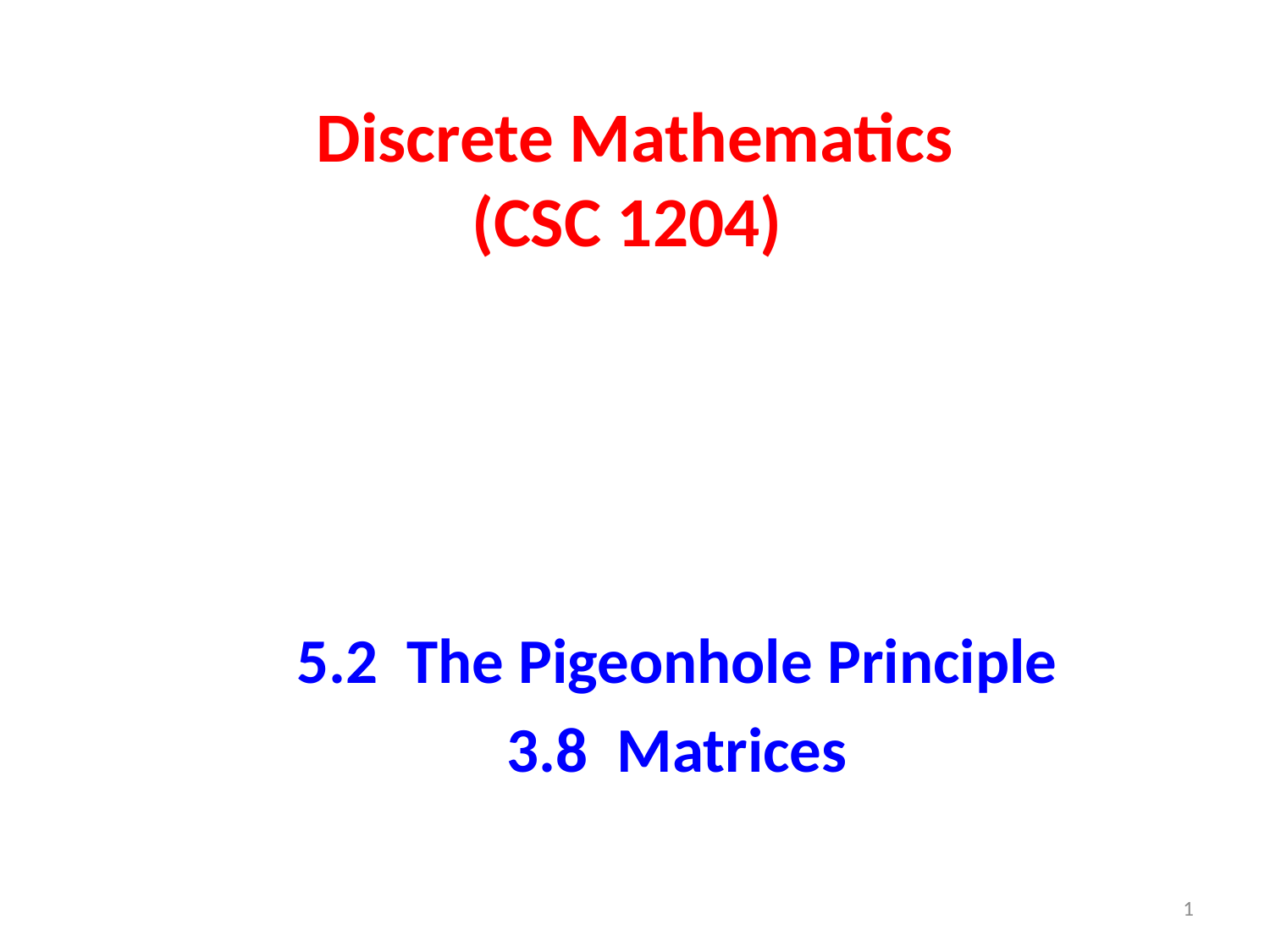

# Discrete Mathematics (CSC 1204)
5.2  The Pigeonhole Principle
3.8  Matrices

1